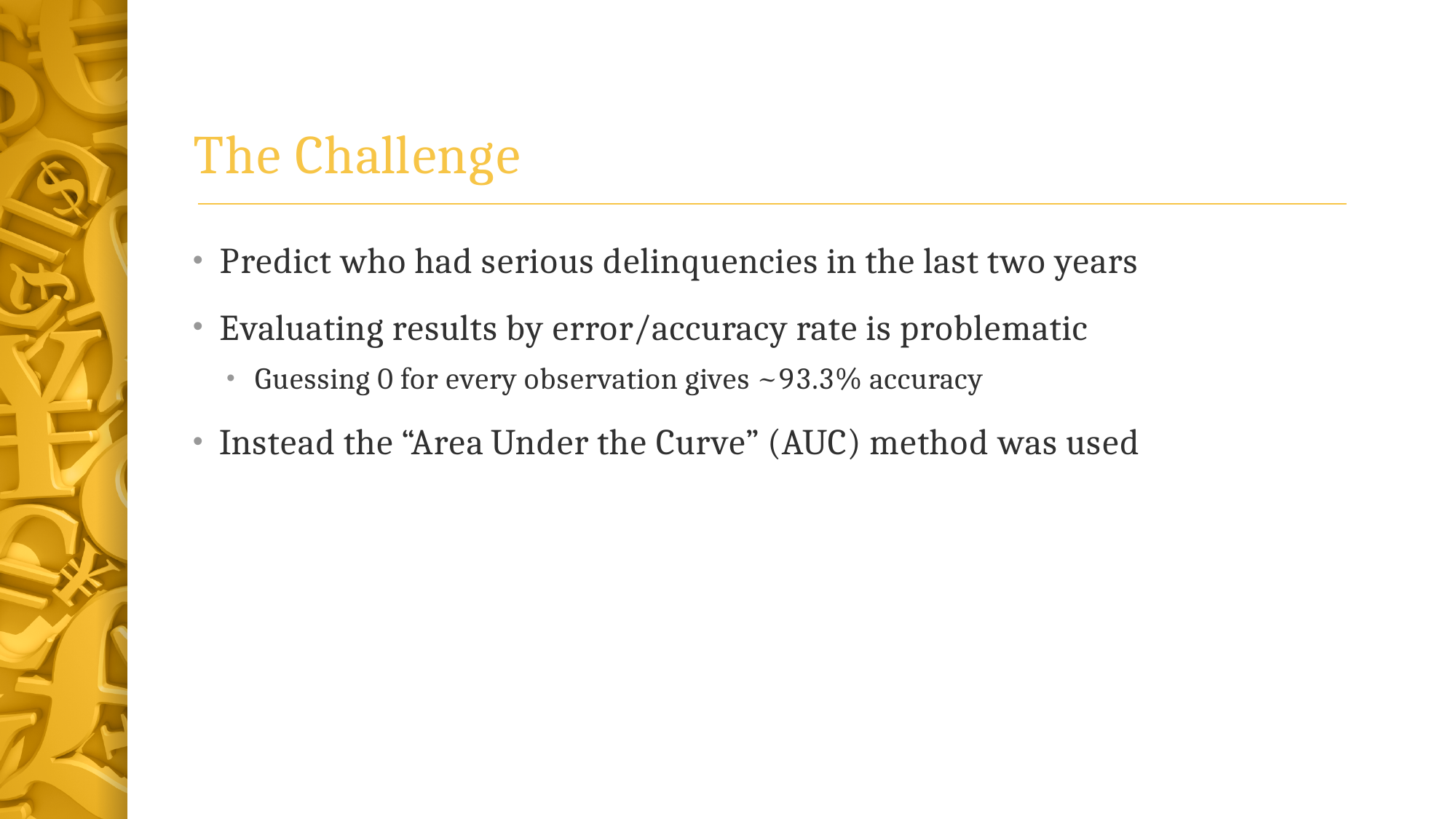

# The Challenge
Predict who had serious delinquencies in the last two years
Evaluating results by error/accuracy rate is problematic
Guessing 0 for every observation gives ~93.3% accuracy
Instead the “Area Under the Curve” (AUC) method was used